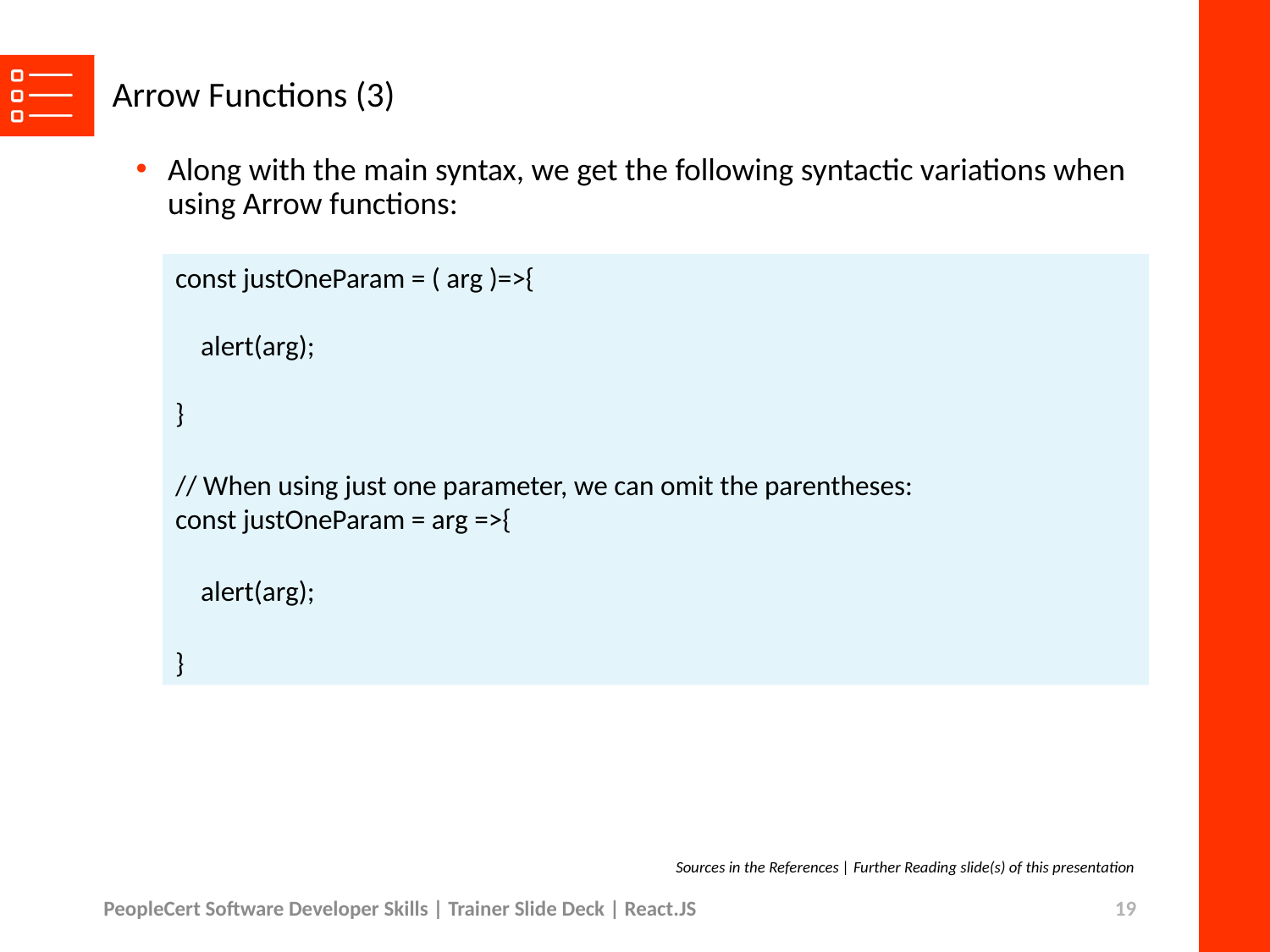

# Arrow Functions (3)
Along with the main syntax, we get the following syntactic variations when using Arrow functions:

const justOneParam = ( arg )=>{

    alert(arg);

}

// When using just one parameter, we can omit the parentheses:
const justOneParam = arg =>{

    alert(arg);

}
Sources in the References | Further Reading slide(s) of this presentation
PeopleCert Software Developer Skills | Trainer Slide Deck | React.JS
19